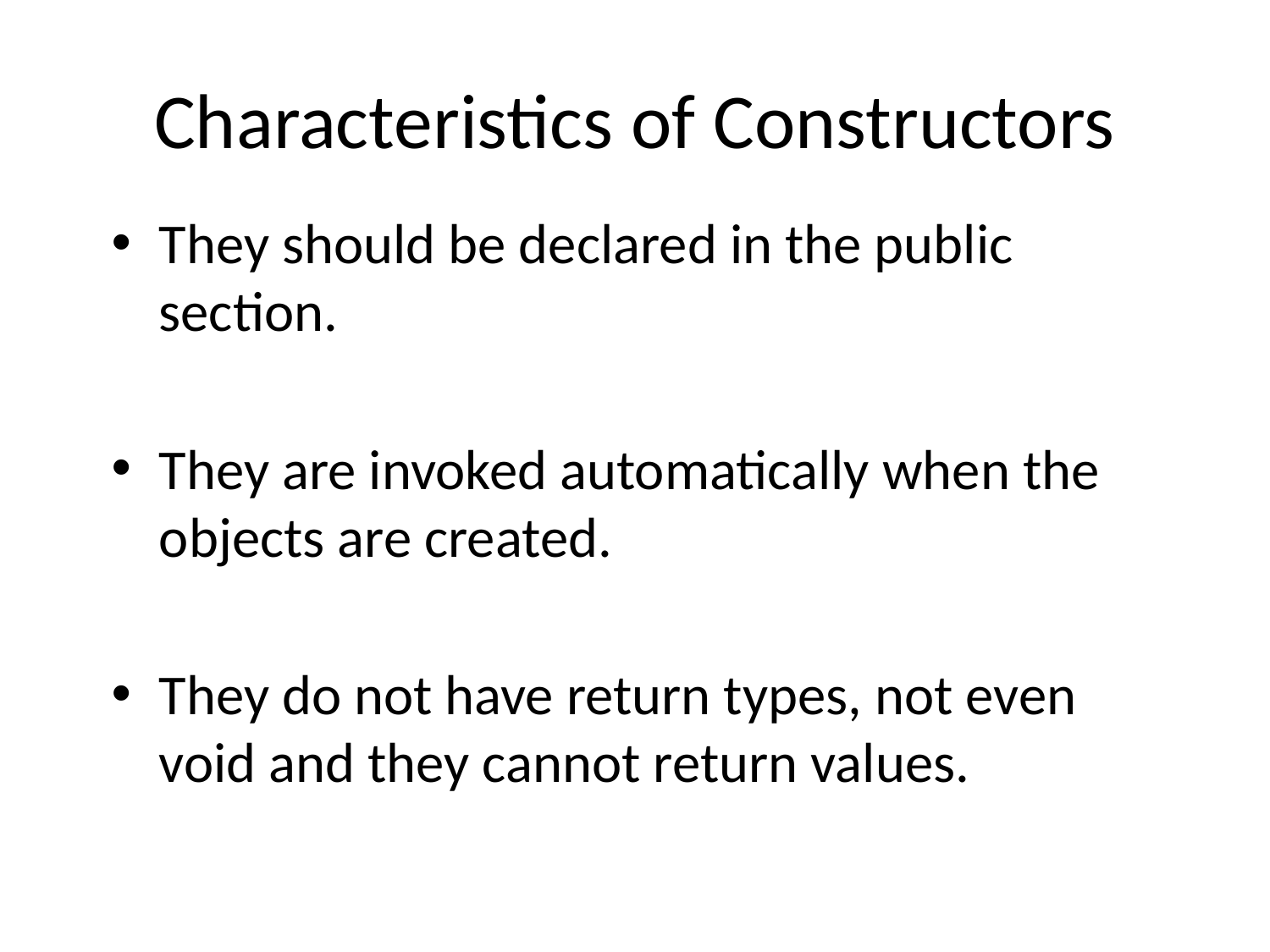

# Characteristics of Constructors
They should be declared in the public section.

They are invoked automatically when the objects are created.

They do not have return types, not even void and they cannot return values.